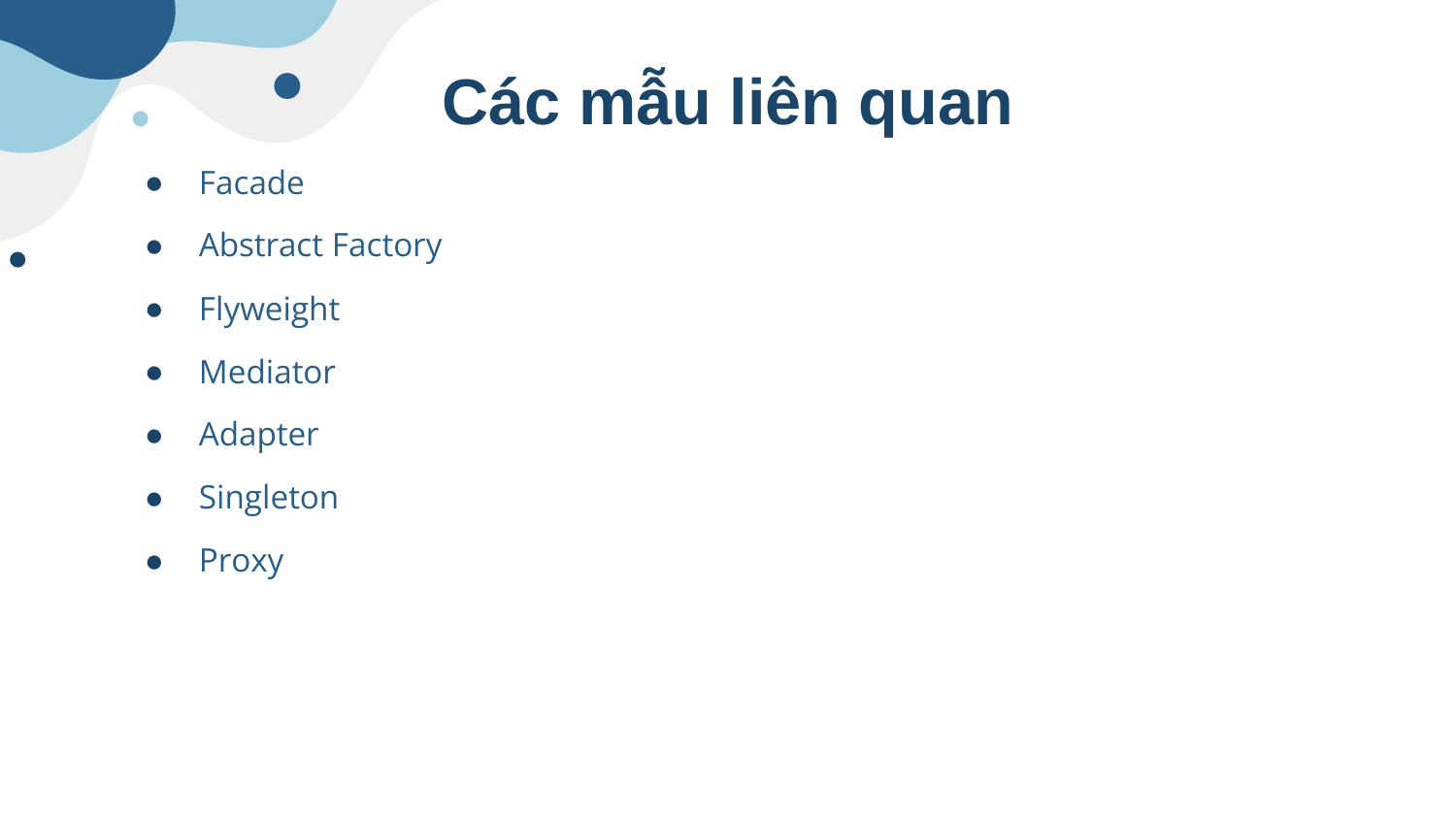

# Các mẫu liên quan
Facade
Abstract Factory
Flyweight
Mediator
Adapter
Singleton
Proxy